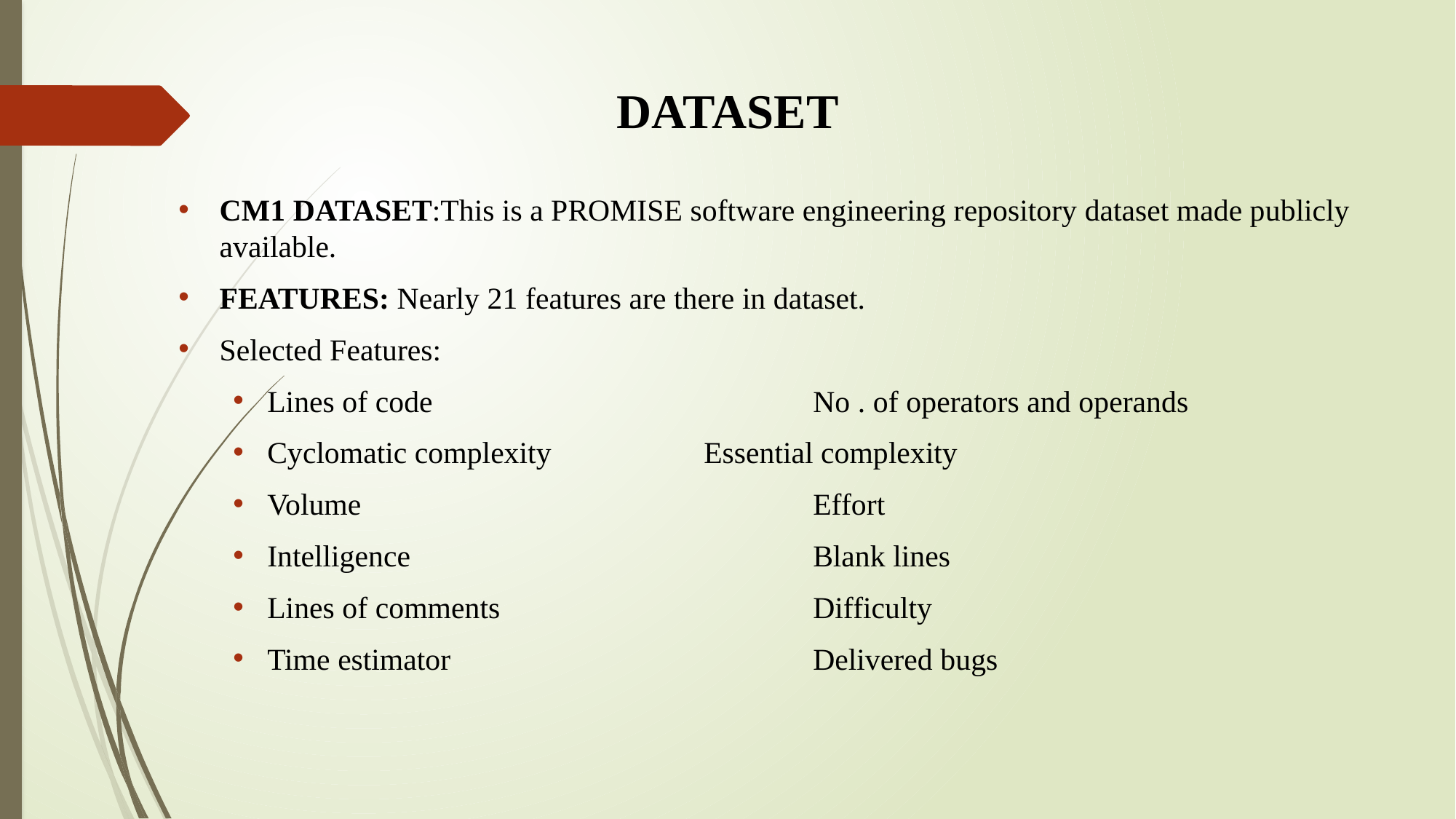

# DATASET
CM1 DATASET:This is a PROMISE software engineering repository dataset made publicly available.
FEATURES: Nearly 21 features are there in dataset.
Selected Features:
Lines of code				No . of operators and operands
Cyclomatic complexity		Essential complexity
Volume					Effort
Intelligence				Blank lines
Lines of comments			Difficulty
Time estimator				Delivered bugs